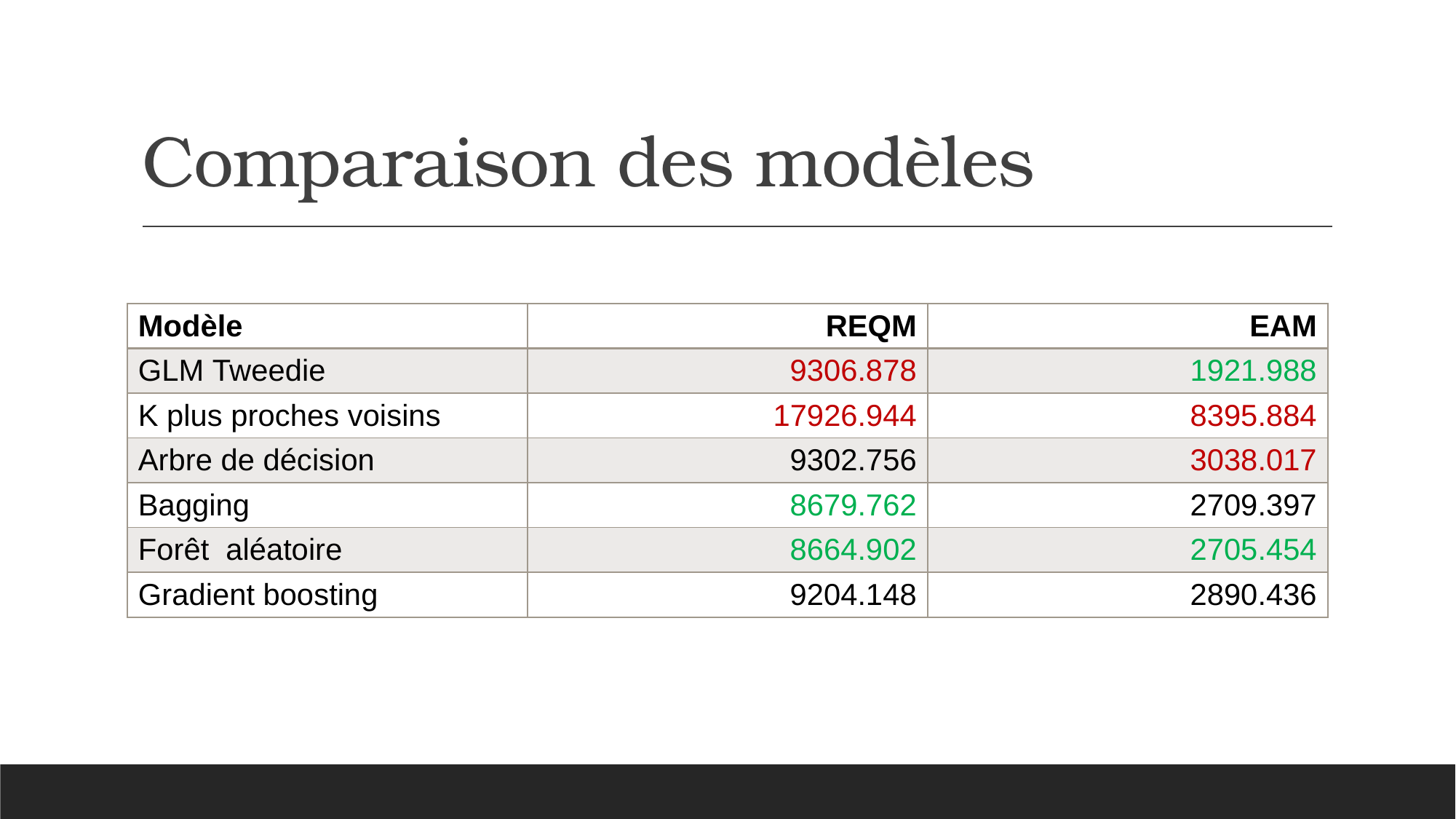

# Comparaison des modèles
| Modèle​ | REQM​ | EAM​ |
| --- | --- | --- |
| GLM Tweedie​ | 9306.878​ | 1921.988​ |
| K plus proches voisins​ | 17926.944​ | 8395.884​ |
| Arbre de décision​ | 9302.756​ | 3038.017​ |
| Bagging​ | 8679.762​ | 2709.397​ |
| Forêt  aléatoire​ | 8664.902​ | 2705.454​ |
| Gradient boosting​ | 9204.148​ | 2890.436​ |